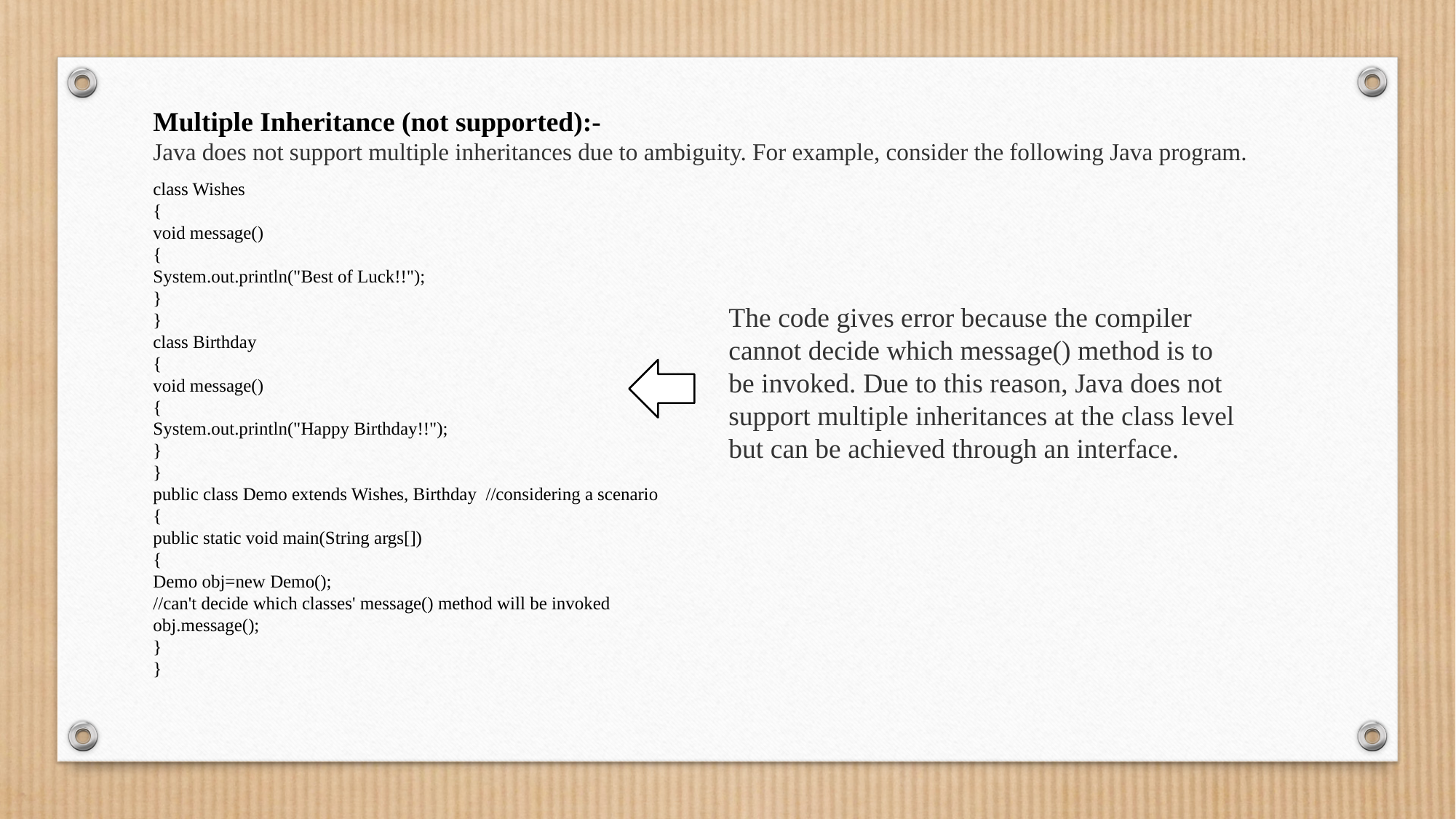

Multiple Inheritance (not supported):-
Java does not support multiple inheritances due to ambiguity. For example, consider the following Java program.
class Wishes
{
void message()
{
System.out.println("Best of Luck!!");
}
}
class Birthday
{
void message()
{
System.out.println("Happy Birthday!!");
}
}
public class Demo extends Wishes, Birthday  //considering a scenario
{
public static void main(String args[])
{
Demo obj=new Demo();
//can't decide which classes' message() method will be invoked
obj.message();
}
}
The code gives error because the compiler cannot decide which message() method is to be invoked. Due to this reason, Java does not support multiple inheritances at the class level but can be achieved through an interface.